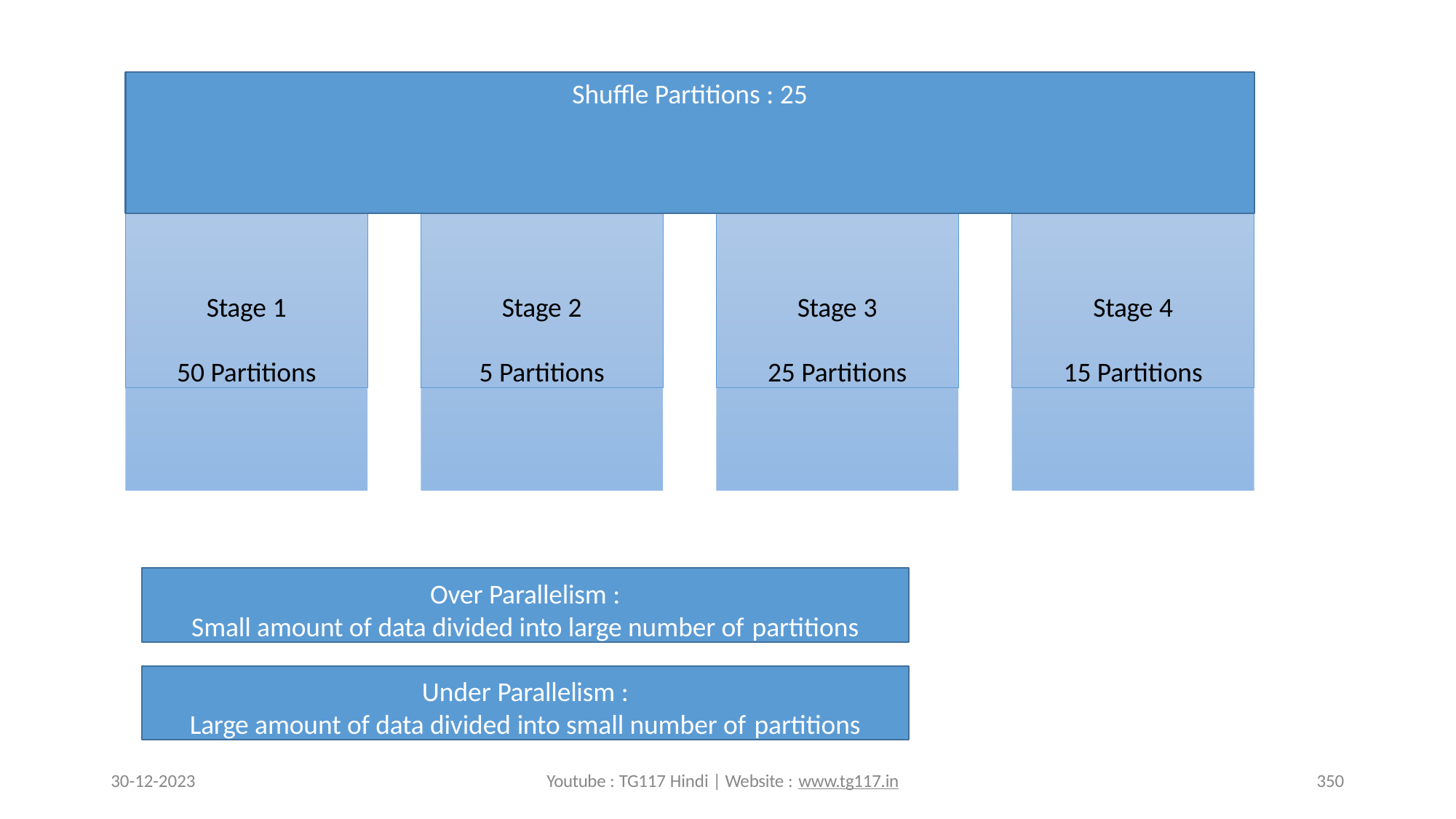

# Shuffle Partitions : 25

Stage 1

50 Partitions

Stage 2

5 Partitions

Stage 3

25 Partitions

Stage 4

15 Partitions
Over Parallelism :
Small amount of data divided into large number of partitions
Under Parallelism :
Large amount of data divided into small number of partitions
30-12-2023
Youtube : TG117 Hindi | Website : www.tg117.in
350